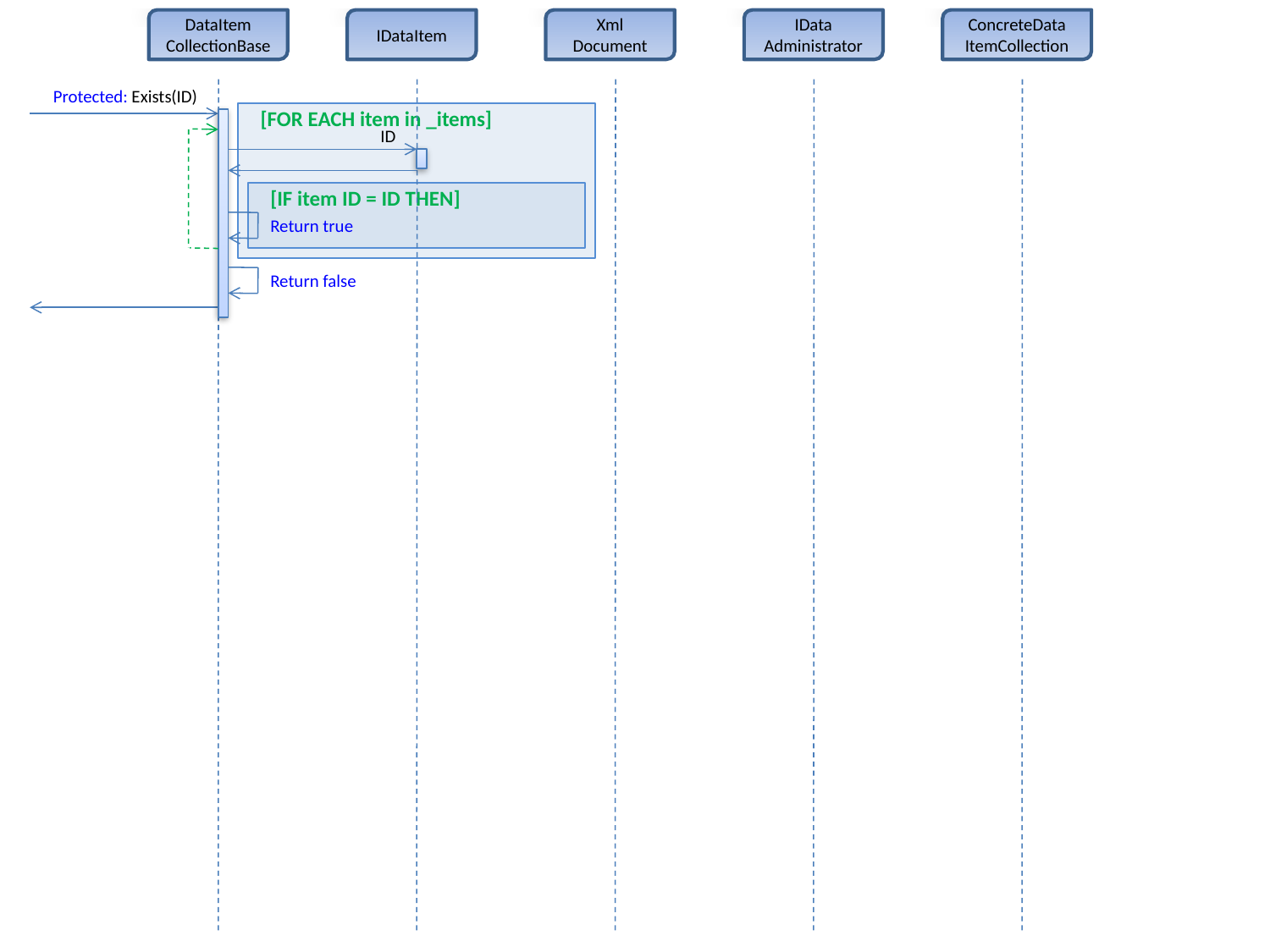

DataItem
CollectionBase

IDataItem

Xml
Document
IData
Administrator
ConcreteData
ItemCollection
Protected: Exists(ID)
[FOR EACH item in _items]

ID
[IF item ID = ID THEN]

Return true
Return false